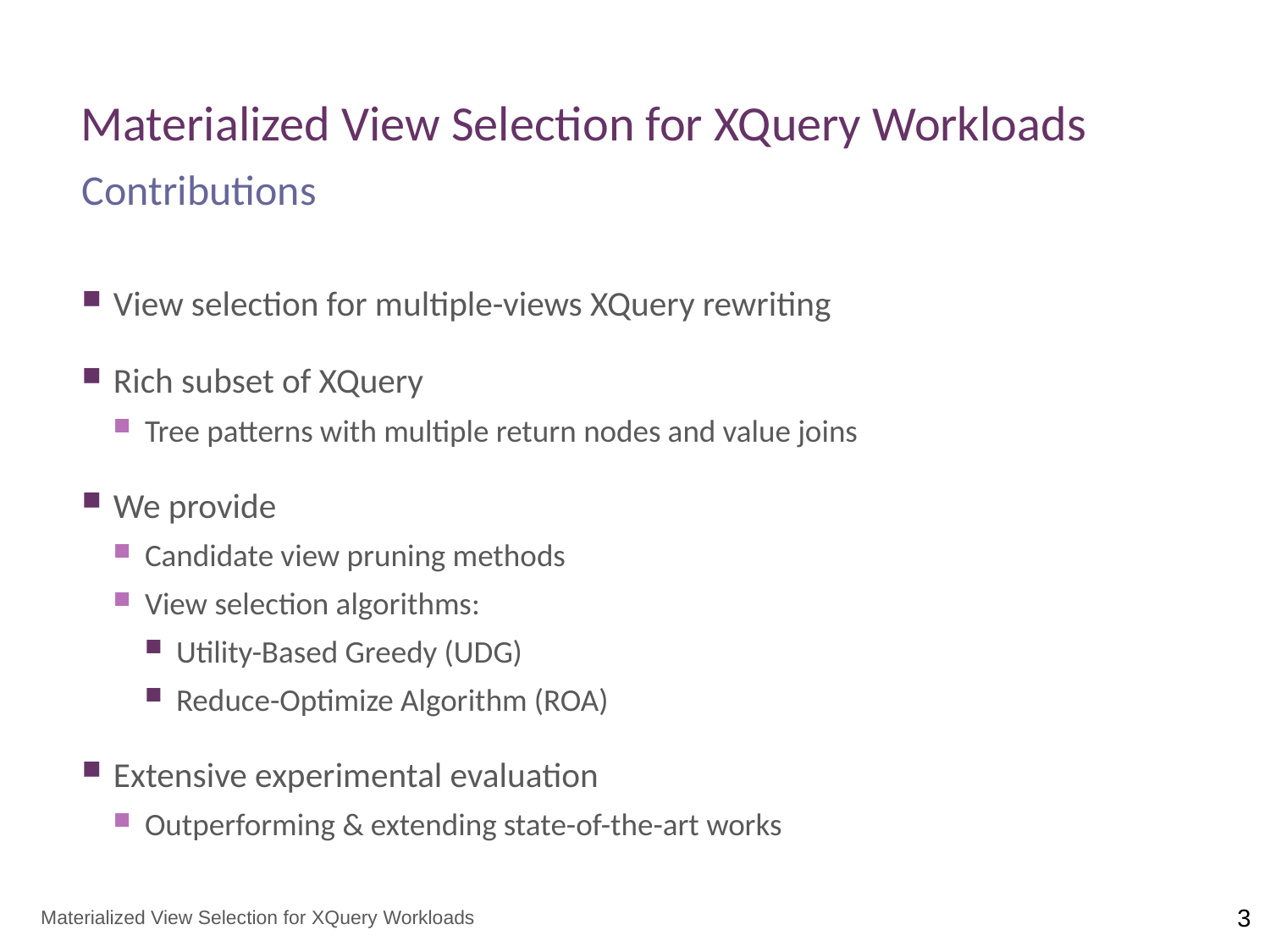

# Materialized View Selection for XQuery Workloads
Contributions
View selection for multiple-views XQuery rewriting
Rich subset of XQuery
Tree patterns with multiple return nodes and value joins
We provide
Candidate view pruning methods
View selection algorithms:
Utility-Based Greedy (UDG)
Reduce-Optimize Algorithm (ROA)
Extensive experimental evaluation
Outperforming & extending state-of-the-art works
Materialized View Selection for XQuery Workloads
3